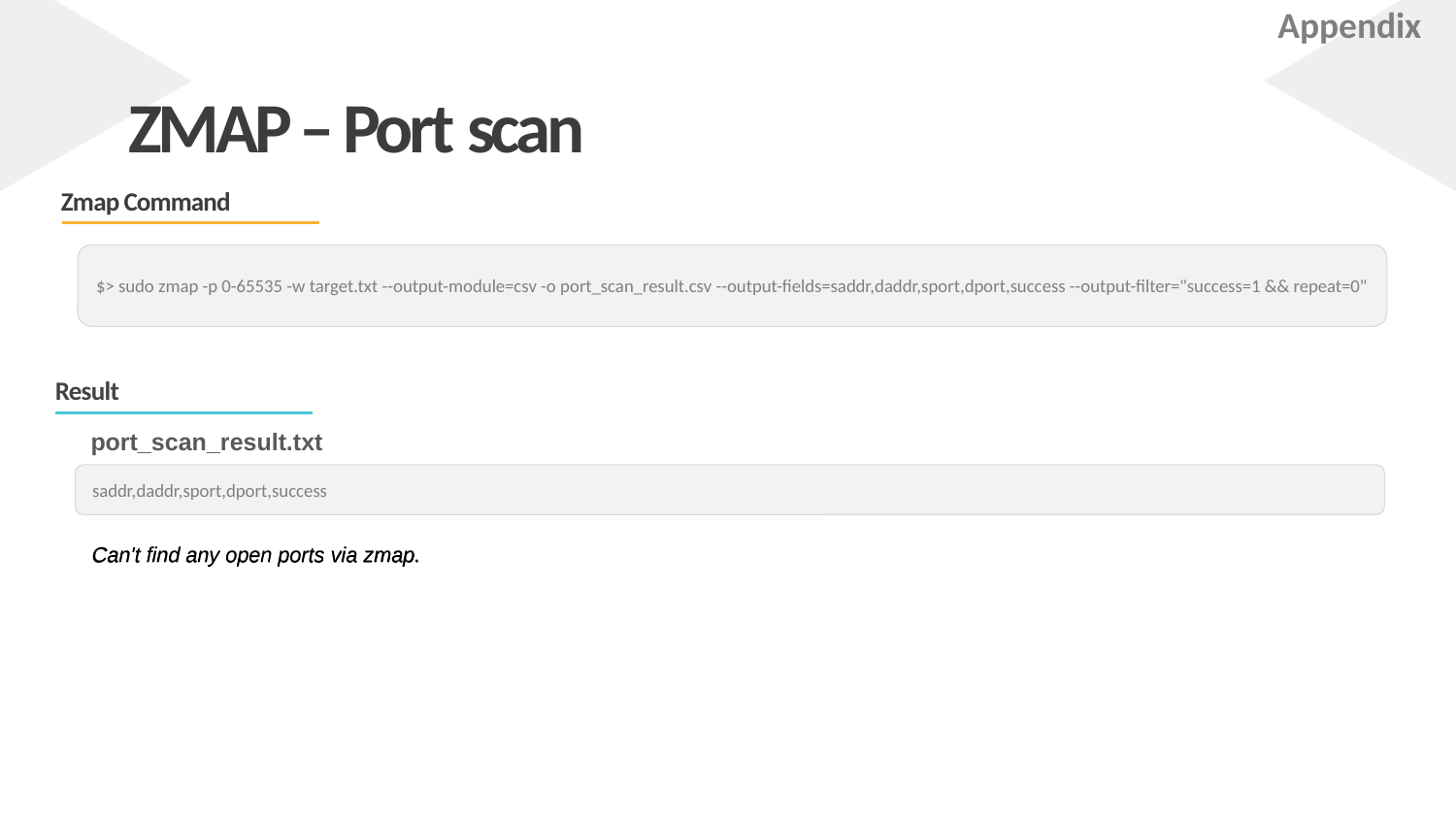

Appendix

# ZMAP – Port scan
Zmap Command

$> sudo zmap -p 0-65535 -w target.txt --output-module=csv -o port_scan_result.csv --output-fields=saddr,daddr,sport,dport,success --output-filter="success=1 && repeat=0"
Result

port_scan_result.txt
saddr,daddr,sport,dport,success
Can't find any open ports via zmap.
27